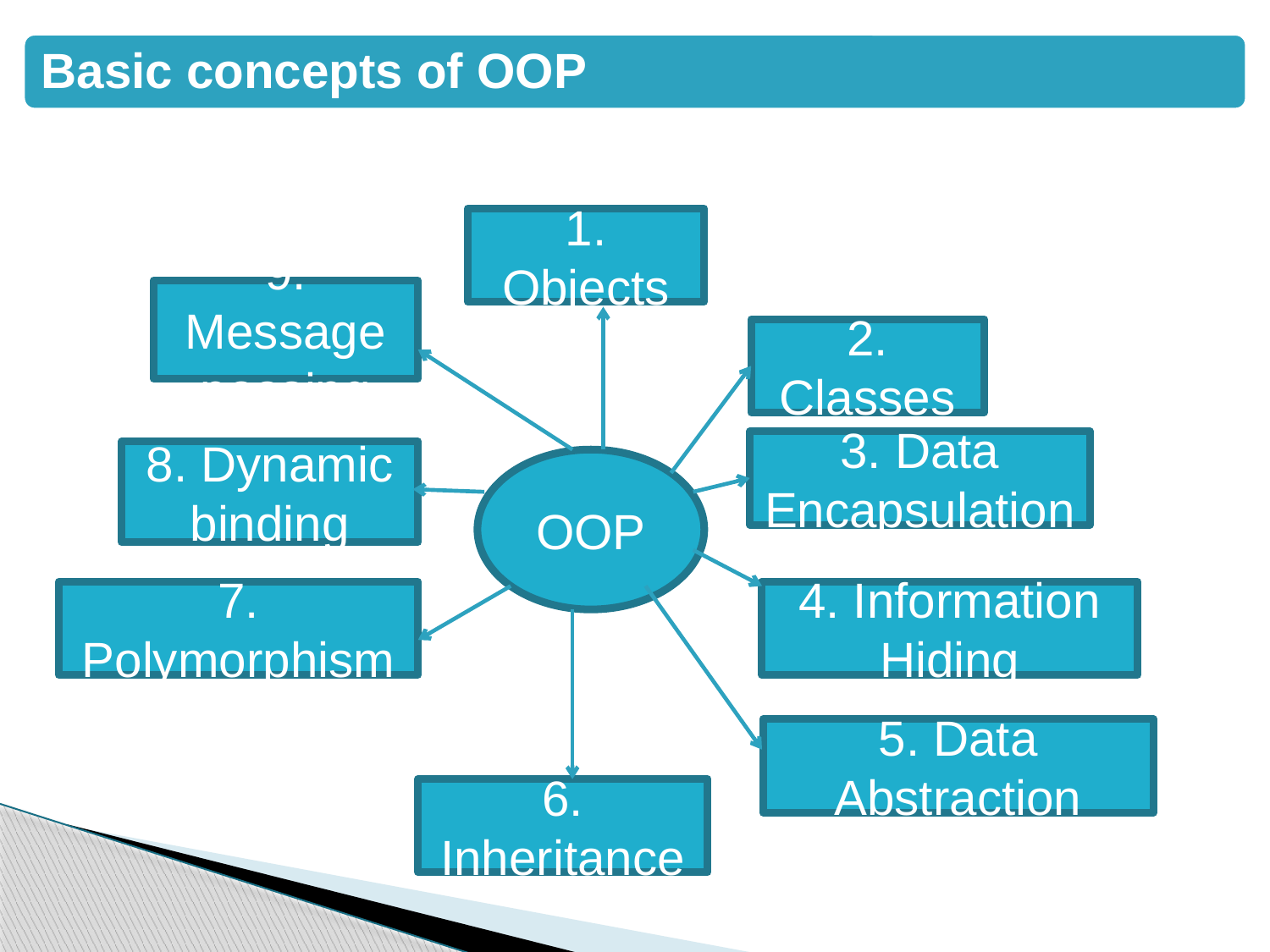

Basic concepts of OOP
1. Objects
9. Message passing
2. Classes
3. Data Encapsulation
8. Dynamic binding
OOP
7. Polymorphism
4. Information Hiding
5. Data Abstraction
6. Inheritance